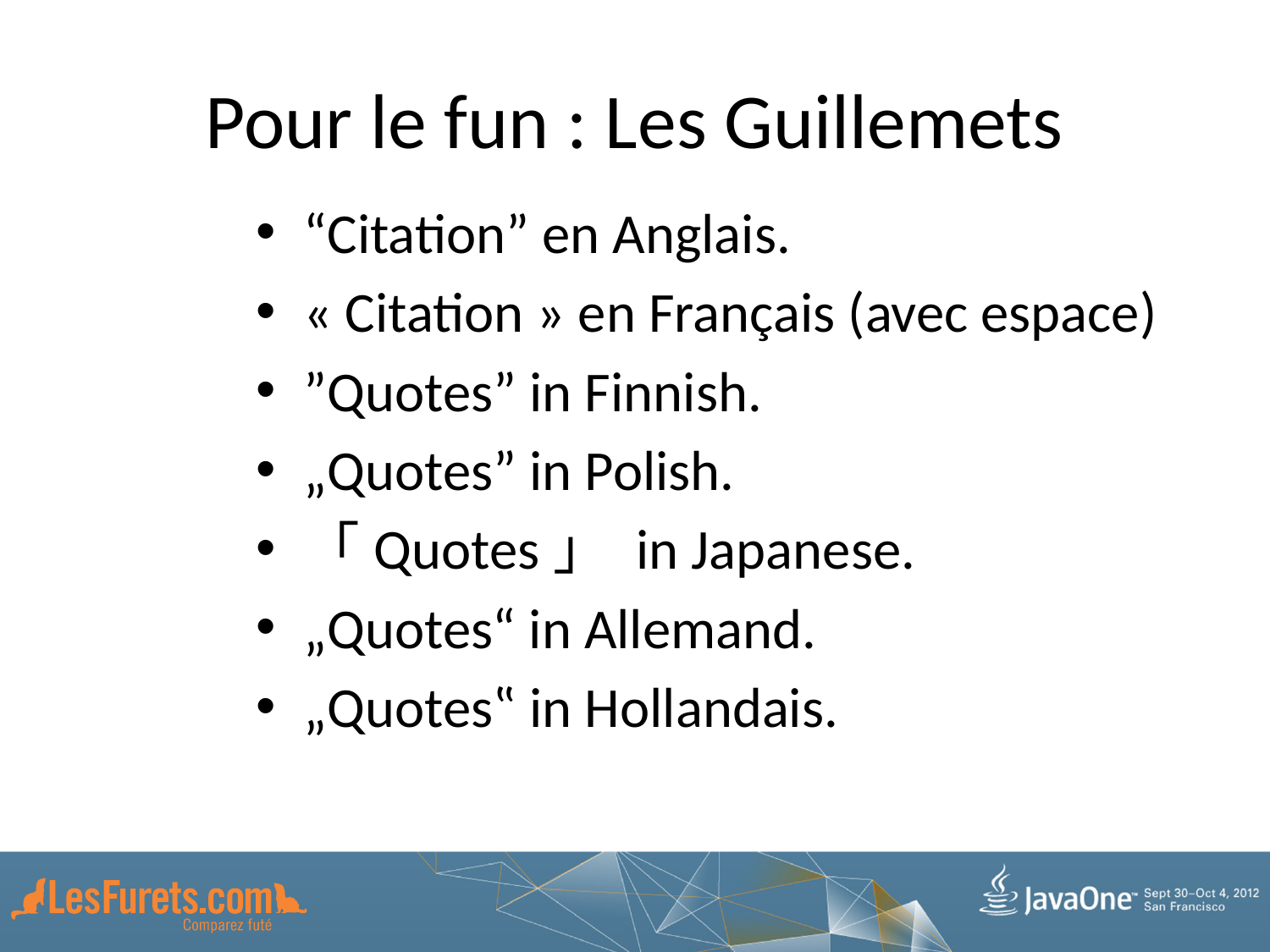

# Pour le fun : Les Guillemets
“Citation” en Anglais.
« Citation » en Français (avec espace)
”Quotes” in Finnish.
„Quotes” in Polish.
「Quotes」 in Japanese.
„Quotes“ in Allemand.
„Quotes‟ in Hollandais.